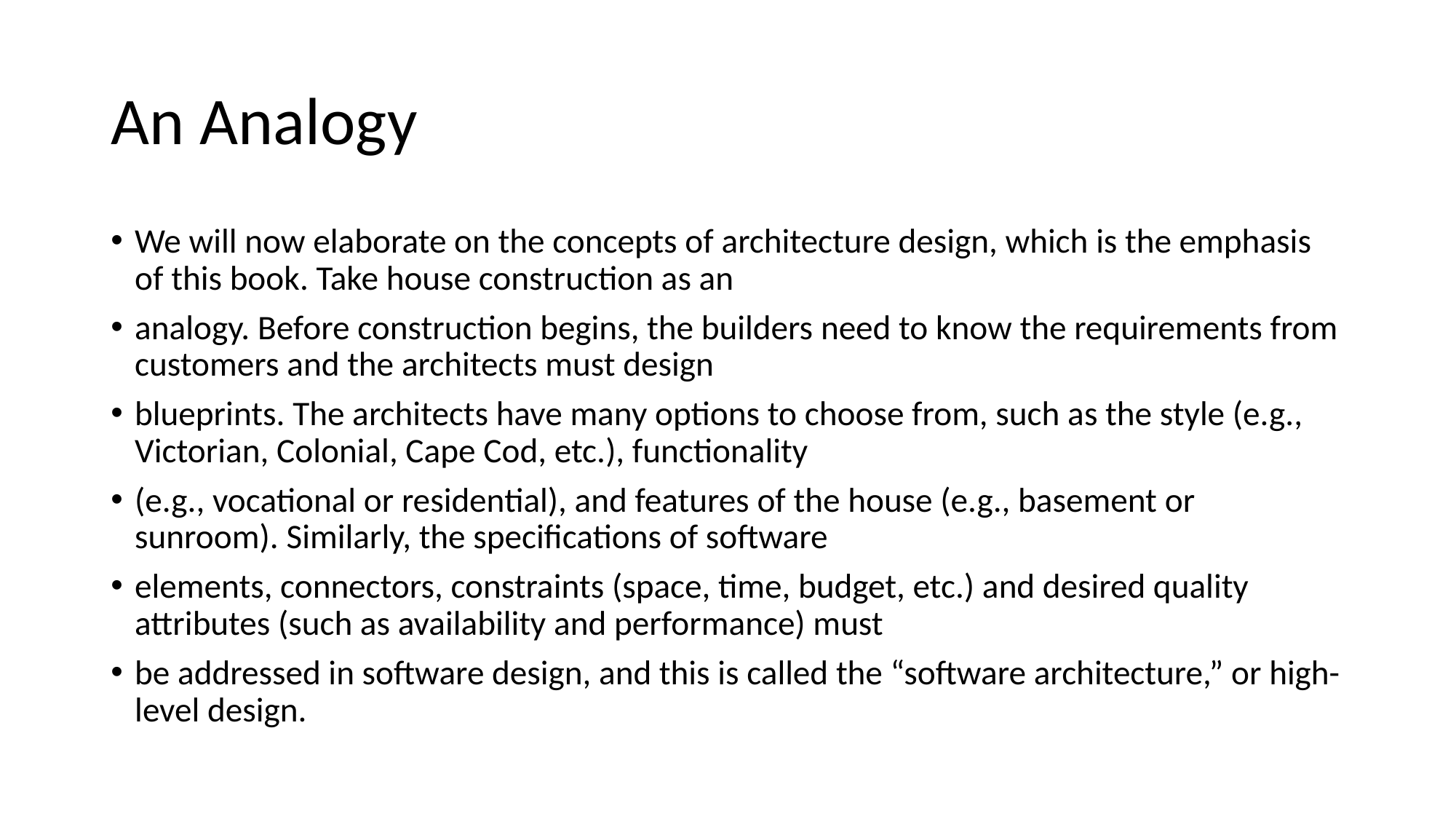

# An Analogy
We will now elaborate on the concepts of architecture design, which is the emphasis of this book. Take house construction as an
analogy. Before construction begins, the builders need to know the requirements from customers and the architects must design
blueprints. The architects have many options to choose from, such as the style (e.g., Victorian, Colonial, Cape Cod, etc.), functionality
(e.g., vocational or residential), and features of the house (e.g., basement or sunroom). Similarly, the specifications of software
elements, connectors, constraints (space, time, budget, etc.) and desired quality attributes (such as availability and performance) must
be addressed in software design, and this is called the “software architecture,” or high-level design.